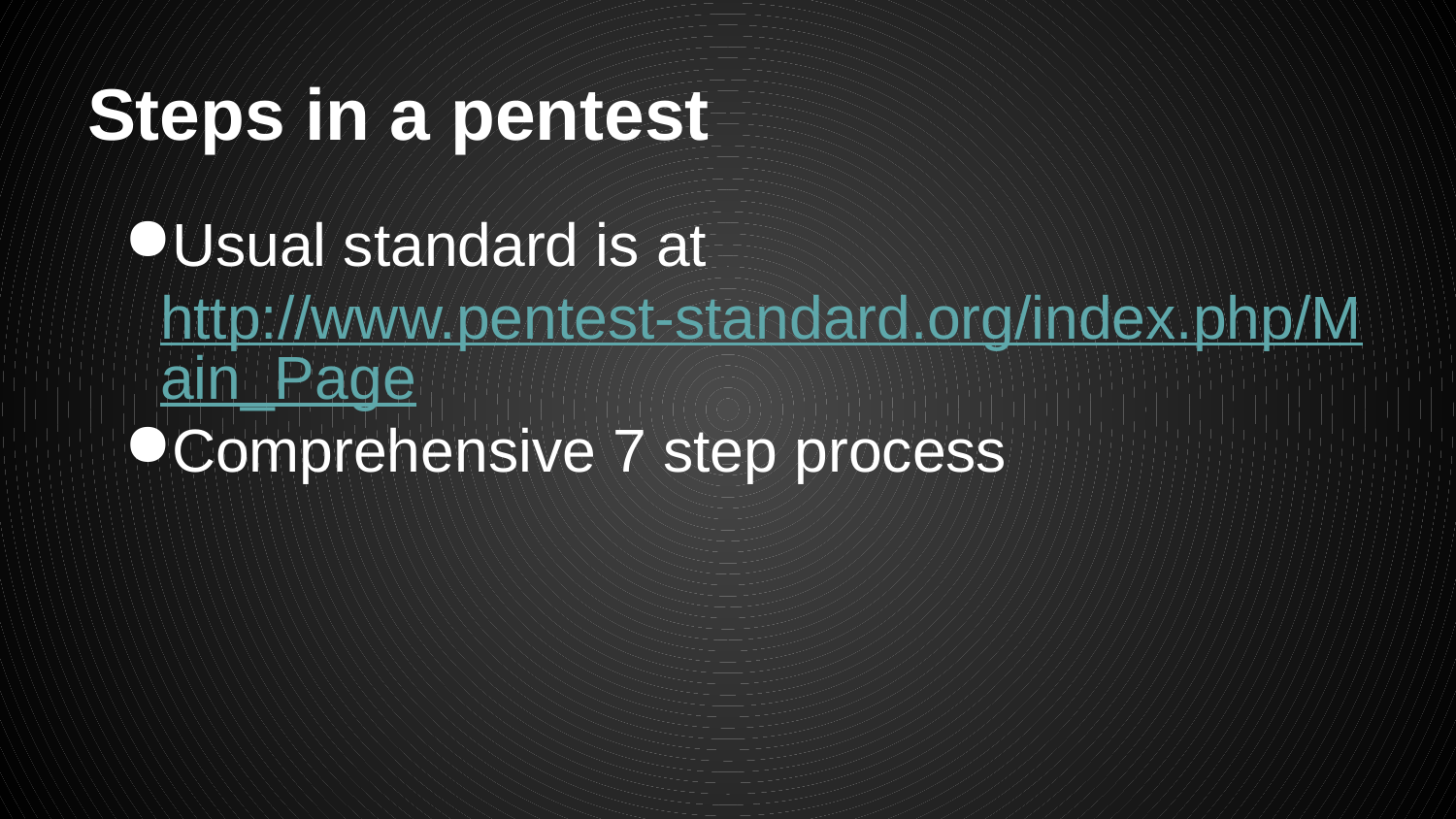

# Steps in a pentest
Usual standard is at http://www.pentest-standard.org/index.php/Main_Page
Comprehensive 7 step process